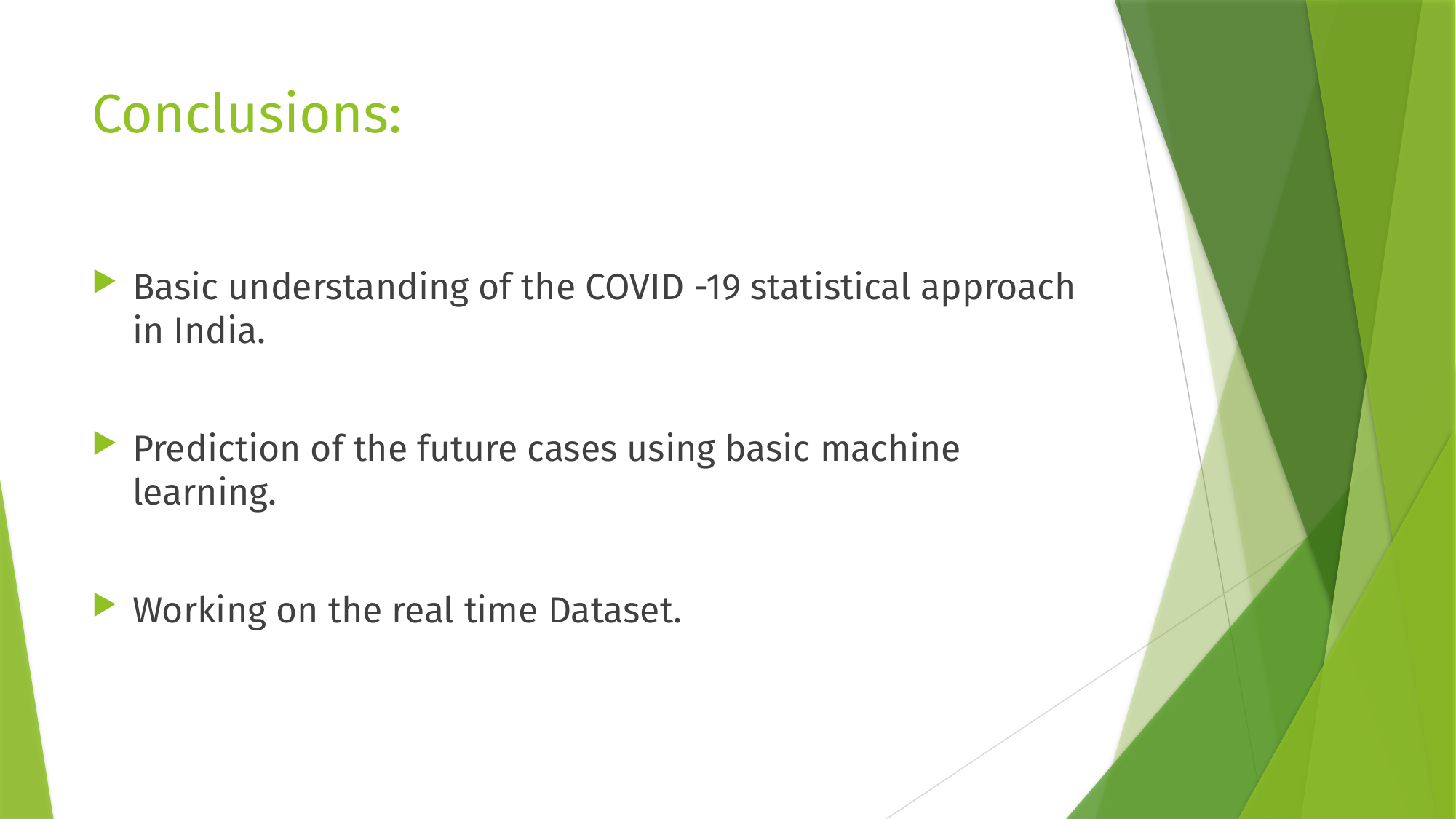

# Conclusions:
Basic understanding of the COVID -19 statistical approach in India.

Prediction of the future cases using basic machine learning.

Working on the real time Dataset.